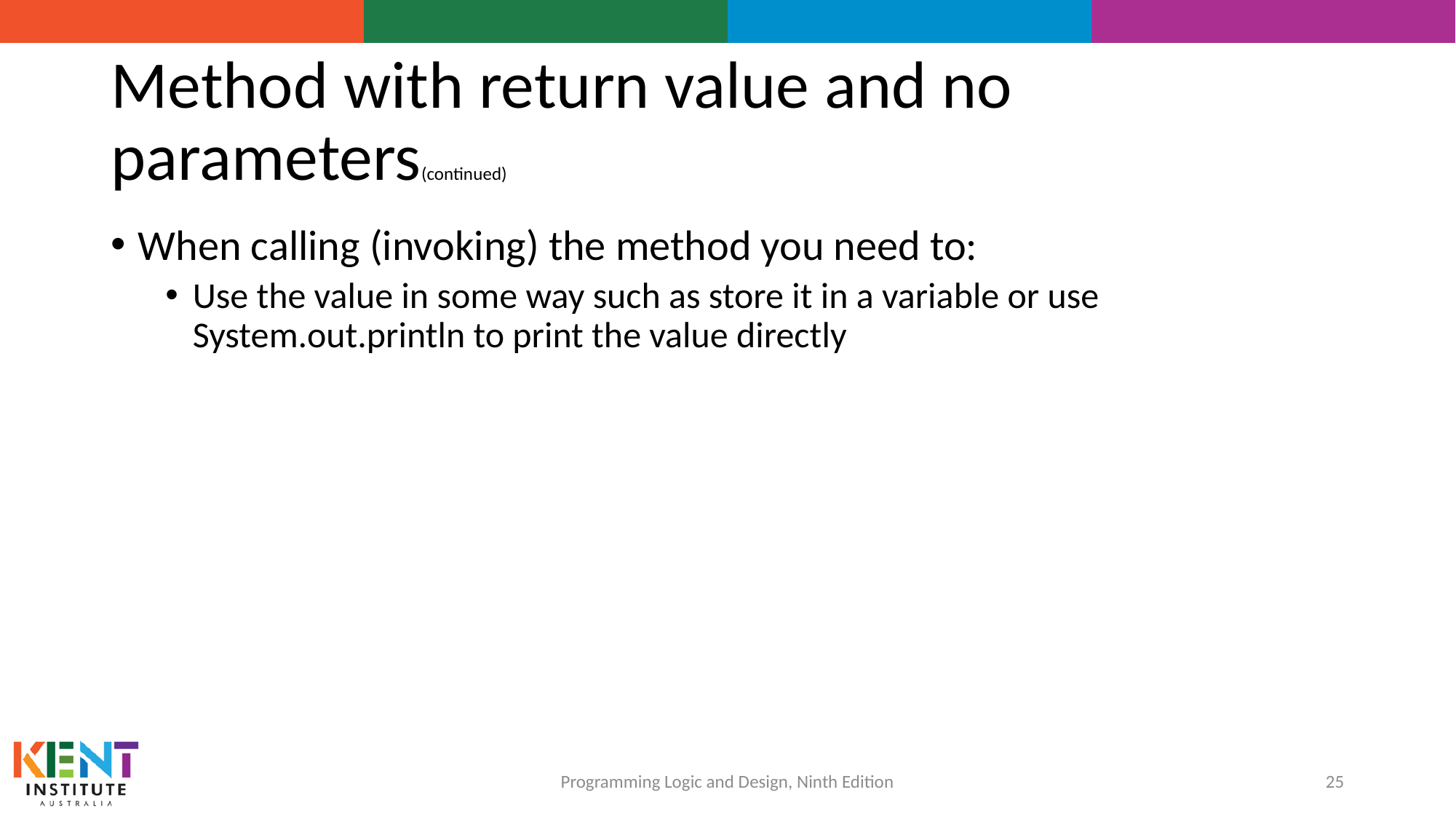

# Method with return value and no parameters(continued)
When calling (invoking) the method you need to:
Use the value in some way such as store it in a variable or use System.out.println to print the value directly
25
Programming Logic and Design, Ninth Edition